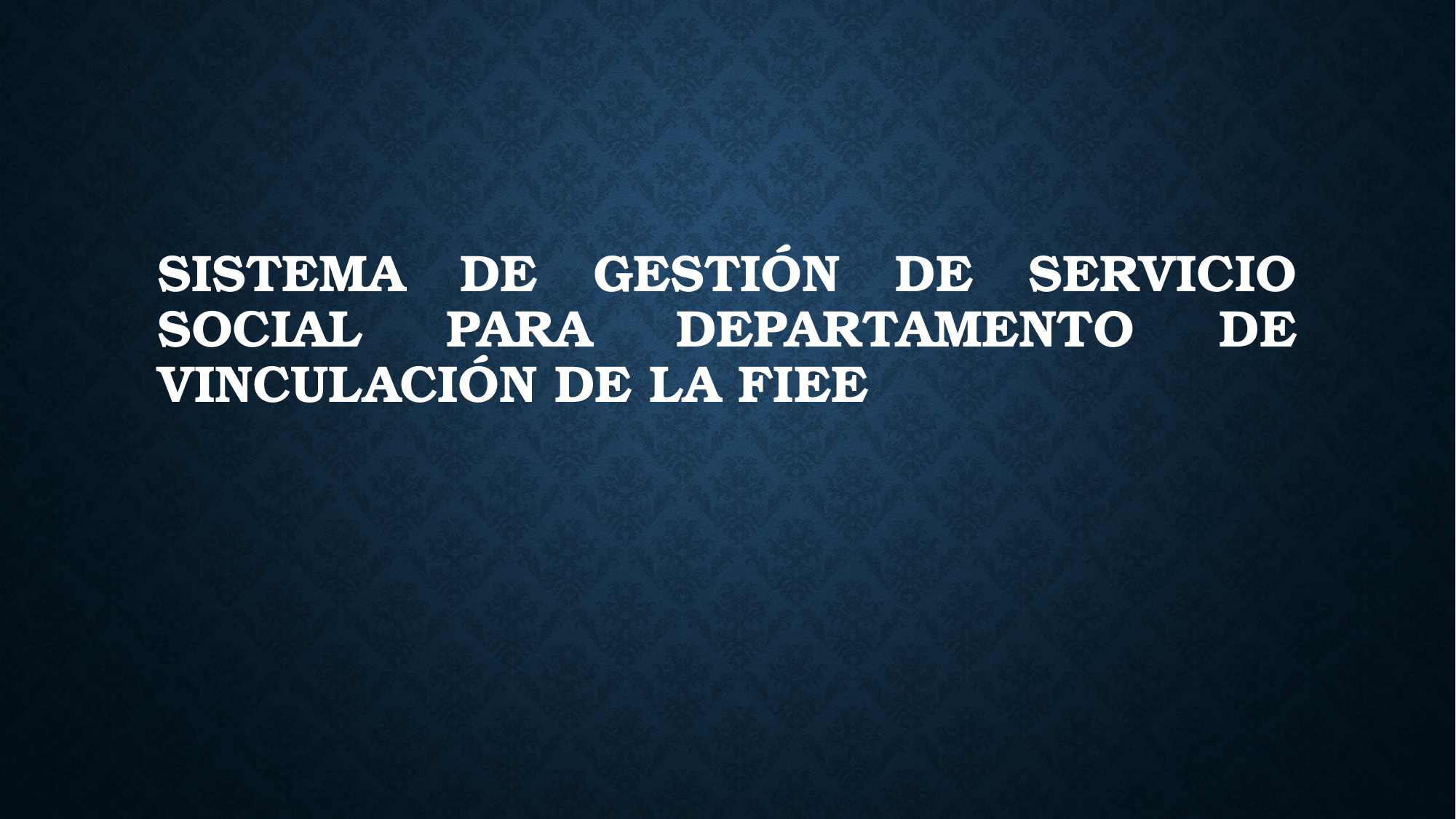

# Sistema de gestión de servicio social para departamento de vinculación de la FIEE